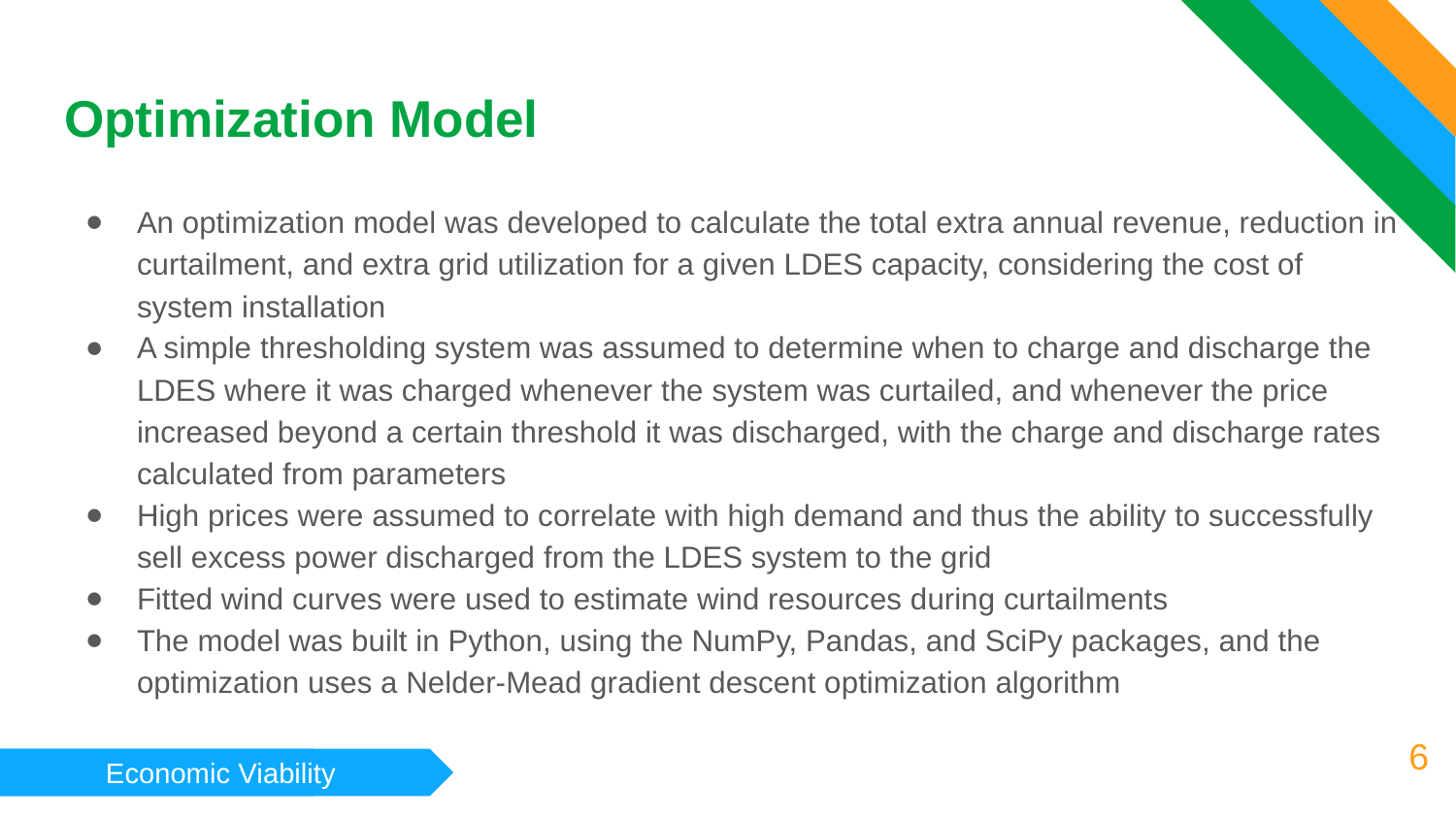

# Optimization Model
An optimization model was developed to calculate the total extra annual revenue, reduction in curtailment, and extra grid utilization for a given LDES capacity, considering the cost of system installation
A simple thresholding system was assumed to determine when to charge and discharge the LDES where it was charged whenever the system was curtailed, and whenever the price increased beyond a certain threshold it was discharged, with the charge and discharge rates calculated from parameters
High prices were assumed to correlate with high demand and thus the ability to successfully sell excess power discharged from the LDES system to the grid
Fitted wind curves were used to estimate wind resources during curtailments
The model was built in Python, using the NumPy, Pandas, and SciPy packages, and the optimization uses a Nelder-Mead gradient descent optimization algorithm
6
Economic Viability
Economic Viability